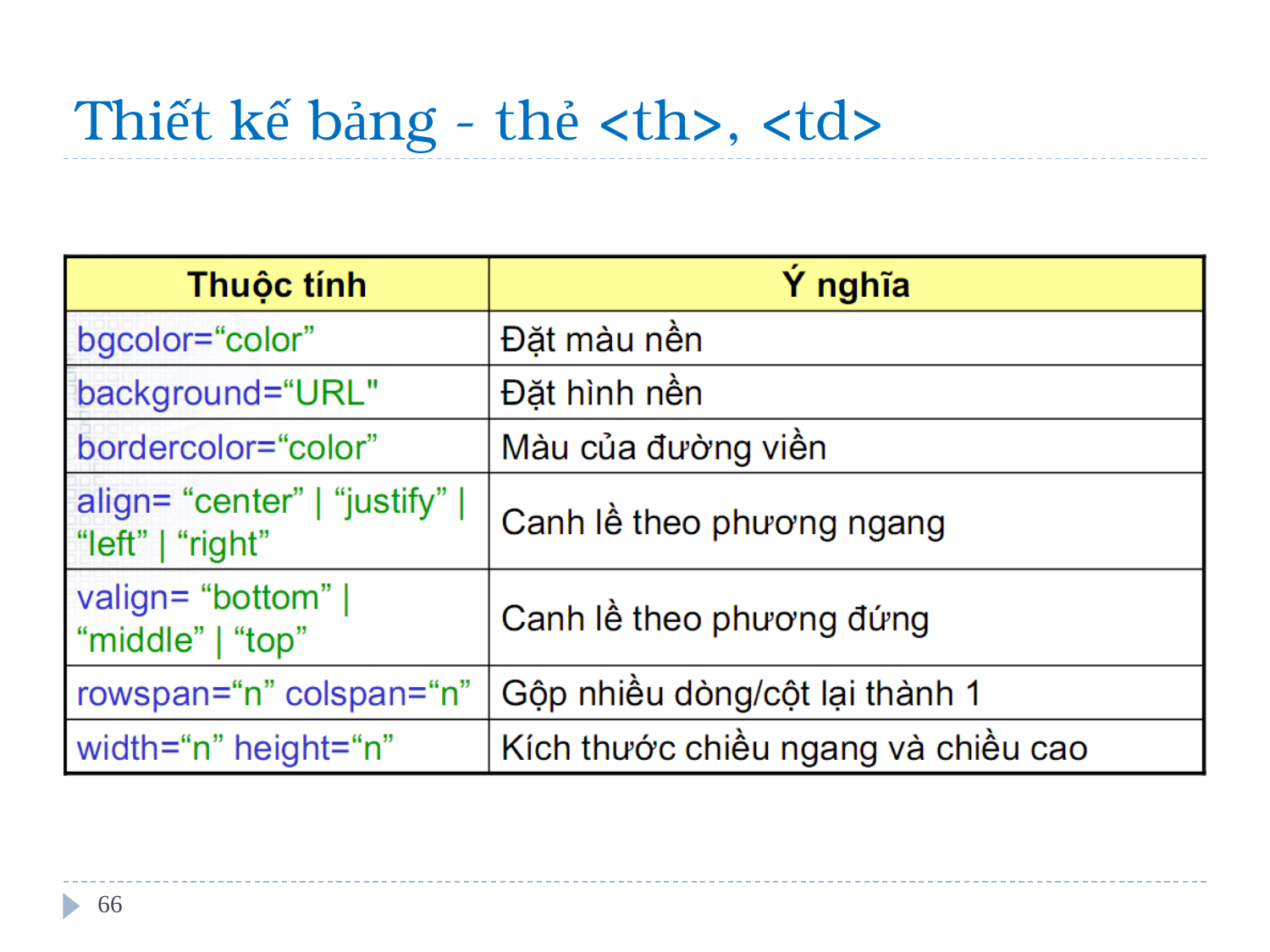

Thiết
kế
bảng - thẻ <th>, <td>

66